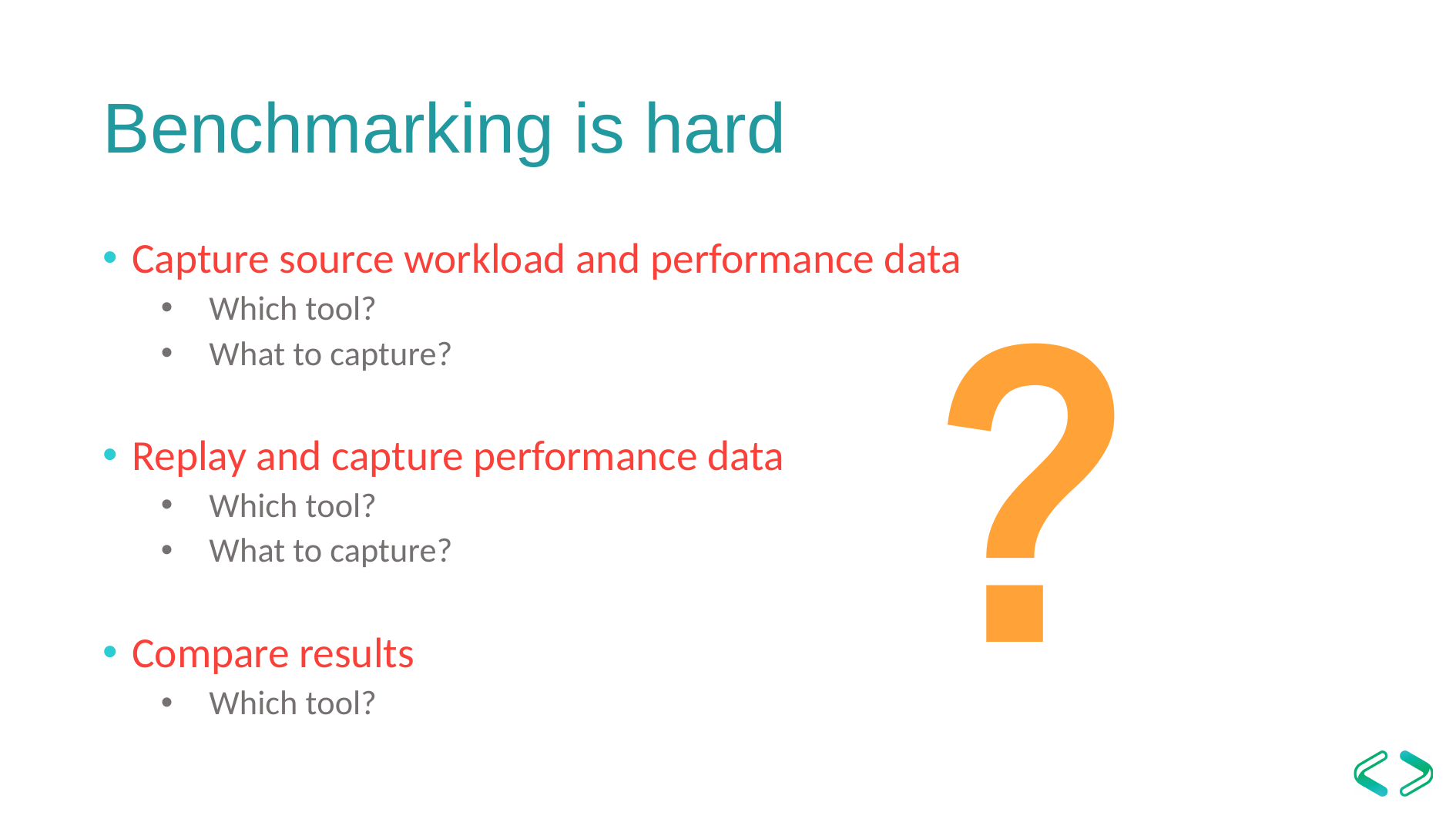

Benchmarking is hard
?
Capture source workload and performance data
Which tool?
What to capture?

Replay and capture performance data
Which tool?
What to capture?

Compare results
Which tool?